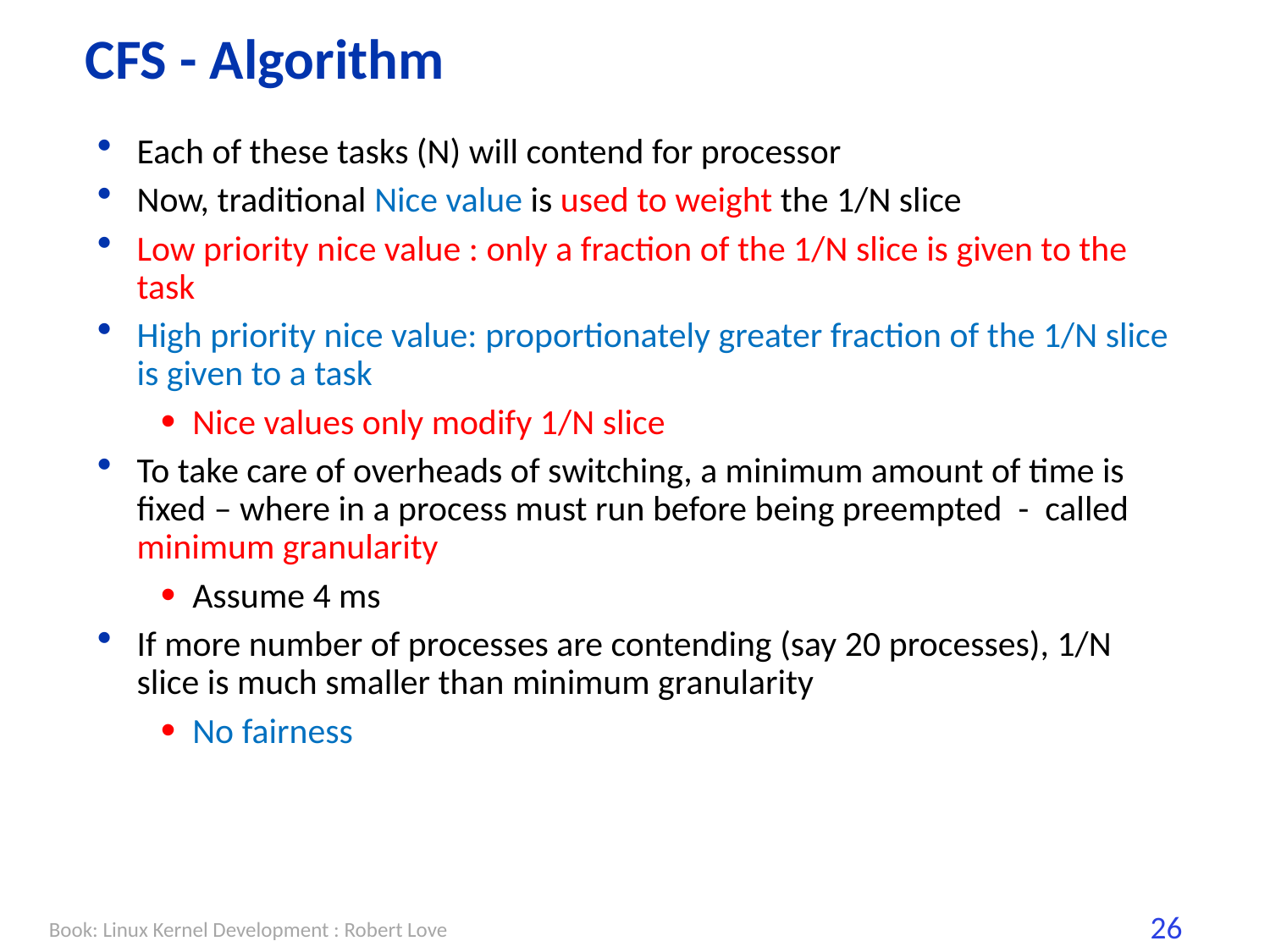

# CFS - Algorithm
Each of these tasks (N) will contend for processor
Now, traditional Nice value is used to weight the 1/N slice
Low priority nice value : only a fraction of the 1/N slice is given to the task
High priority nice value: proportionately greater fraction of the 1/N slice is given to a task
Nice values only modify 1/N slice
To take care of overheads of switching, a minimum amount of time is fixed – where in a process must run before being preempted  -  called minimum granularity
Assume 4 ms
If more number of processes are contending (say 20 processes), 1/N slice is much smaller than minimum granularity
No fairness
Book: Linux Kernel Development : Robert Love